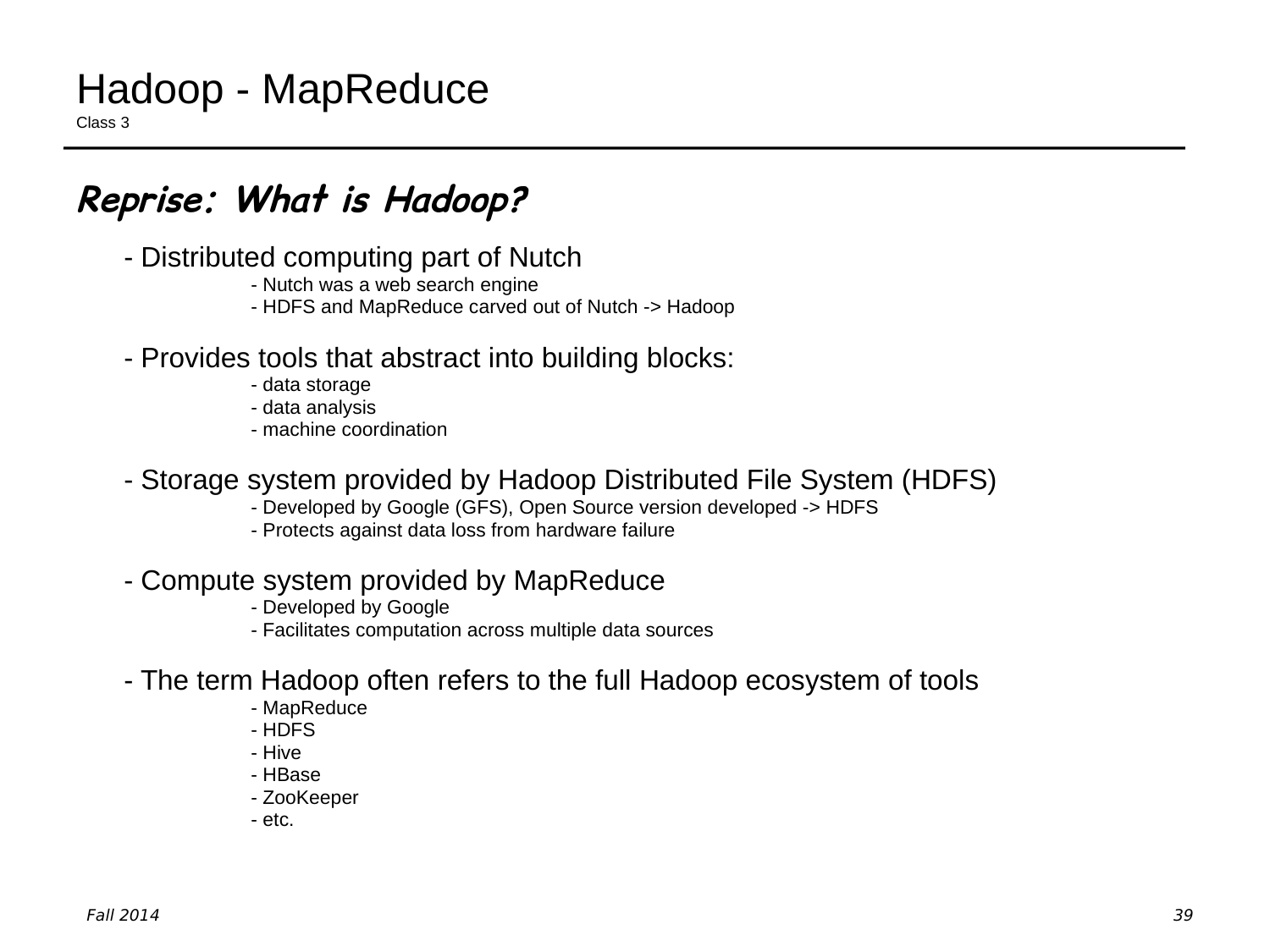

# Hadoop - MapReduce Class 3

Reprise: What is Hadoop?

	- Distributed computing part of Nutch
		- Nutch was a web search engine
		- HDFS and MapReduce carved out of Nutch -> Hadoop

	- Provides tools that abstract into building blocks:
		- data storage
		- data analysis
		- machine coordination

	- Storage system provided by Hadoop Distributed File System (HDFS)
		- Developed by Google (GFS), Open Source version developed -> HDFS
		- Protects against data loss from hardware failure

	- Compute system provided by MapReduce
		- Developed by Google
		- Facilitates computation across multiple data sources

	- The term Hadoop often refers to the full Hadoop ecosystem of tools
		- MapReduce
		- HDFS
		- Hive
		- HBase
		- ZooKeeper
		- etc.
39